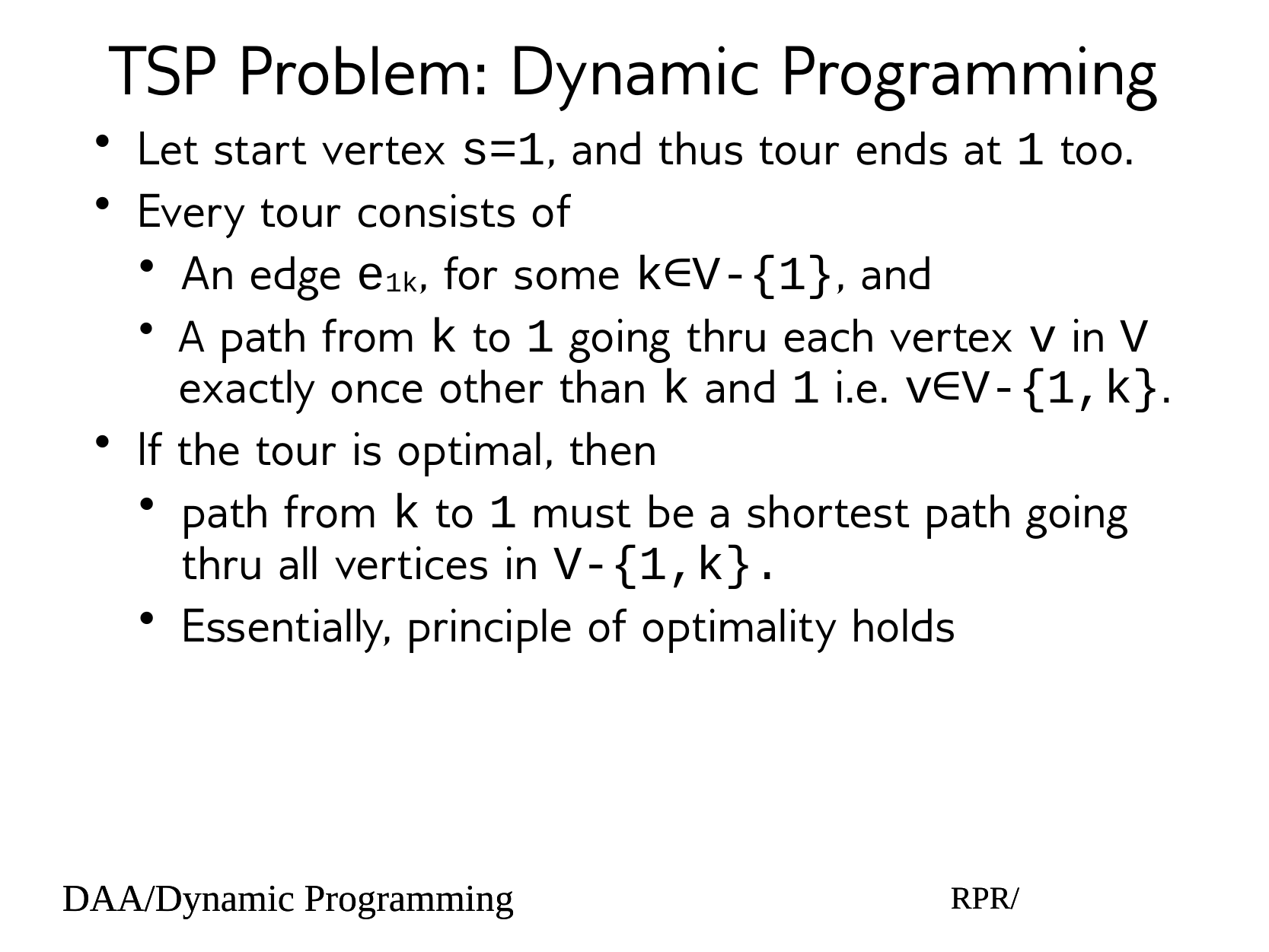

# TSP Problem: Dynamic Programming
Let start vertex s=1, and thus tour ends at 1 too.
Every tour consists of
An edge e1k, for some k∈V-{1}, and
A path from k to 1 going thru each vertex v in V exactly once other than k and 1 i.e. v∈V-{1,k}.
If the tour is optimal, then
path from k to 1 must be a shortest path going thru all vertices in V-{1,k}.
Essentially, principle of optimality holds
DAA/Dynamic Programming
RPR/
8